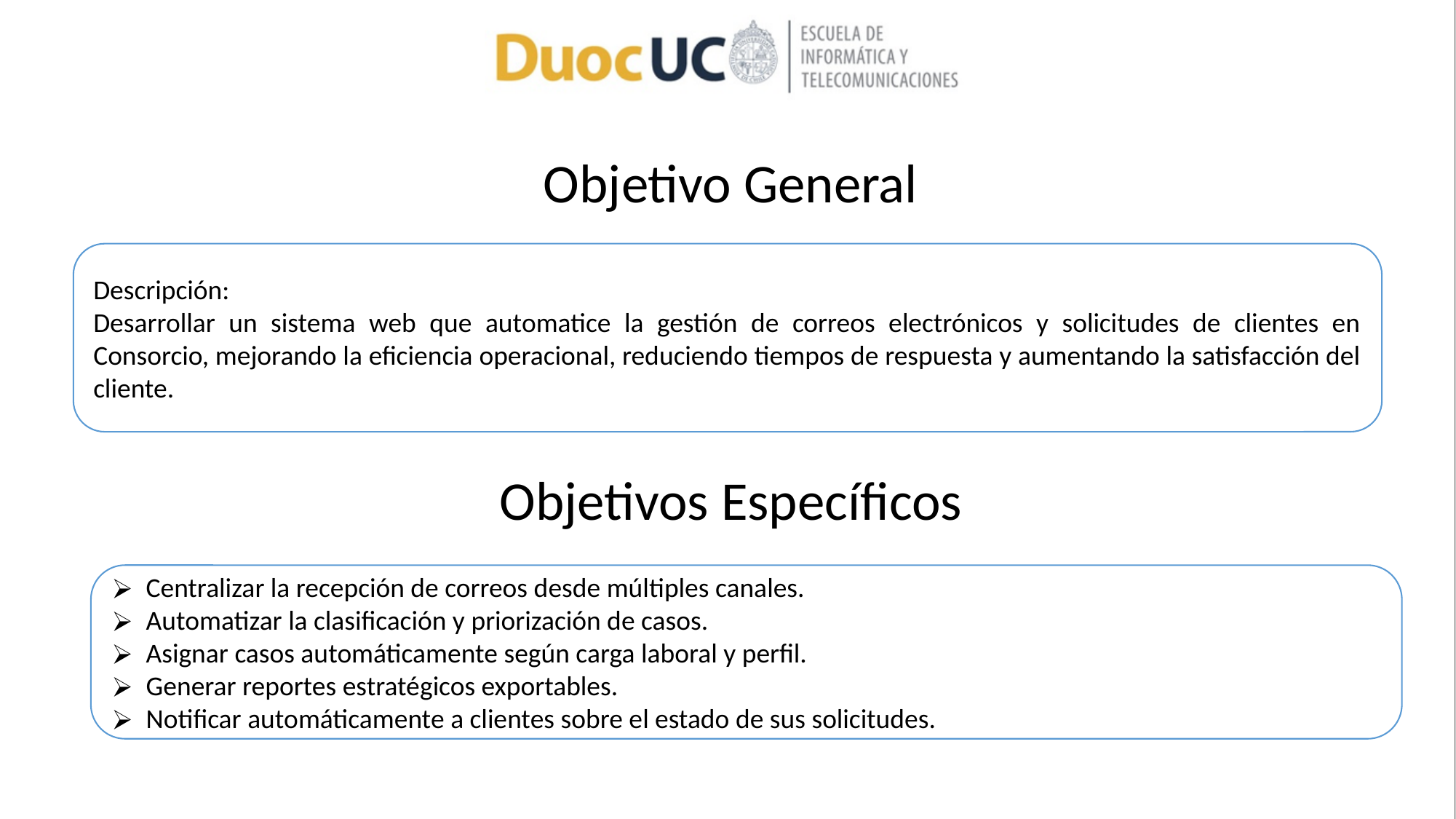

Objetivo General
Descripción:
Desarrollar un sistema web que automatice la gestión de correos electrónicos y solicitudes de clientes en Consorcio, mejorando la eficiencia operacional, reduciendo tiempos de respuesta y aumentando la satisfacción del cliente.
Objetivos Específicos

Centralizar la recepción de correos desde múltiples canales.
Automatizar la clasificación y priorización de casos.
Asignar casos automáticamente según carga laboral y perfil.
Generar reportes estratégicos exportables.
Notificar automáticamente a clientes sobre el estado de sus solicitudes.